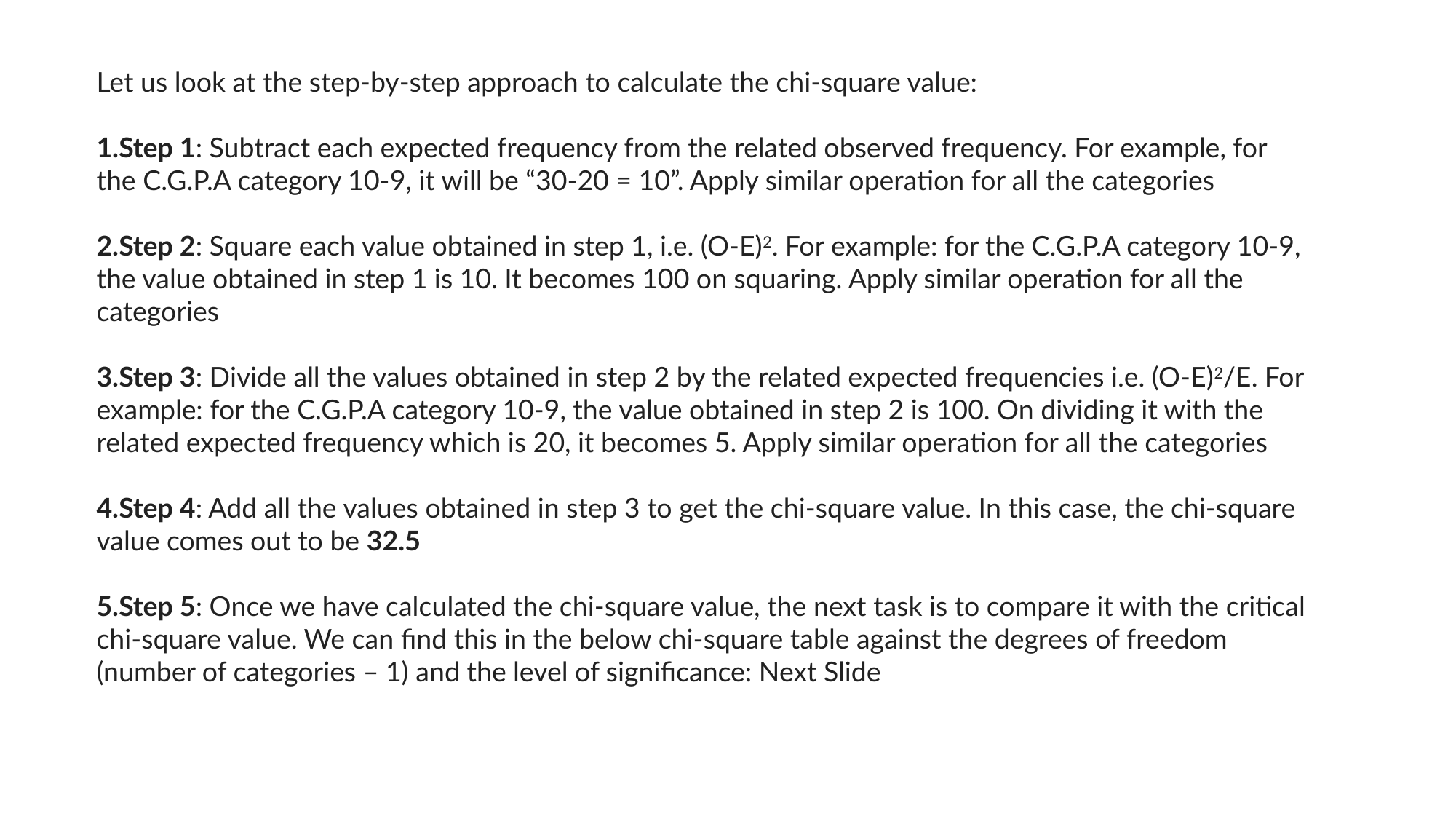

Let us look at the step-by-step approach to calculate the chi-square value:

Step 1: Subtract each expected frequency from the related observed frequency. For example, for the C.G.P.A category 10-9, it will be “30-20 = 10”. Apply similar operation for all the categories

Step 2: Square each value obtained in step 1, i.e. (O-E)2. For example: for the C.G.P.A category 10-9, the value obtained in step 1 is 10. It becomes 100 on squaring. Apply similar operation for all the categories

Step 3: Divide all the values obtained in step 2 by the related expected frequencies i.e. (O-E)2/E. For example: for the C.G.P.A category 10-9, the value obtained in step 2 is 100. On dividing it with the related expected frequency which is 20, it becomes 5. Apply similar operation for all the categories

Step 4: Add all the values obtained in step 3 to get the chi-square value. In this case, the chi-square value comes out to be 32.5

Step 5: Once we have calculated the chi-square value, the next task is to compare it with the critical chi-square value. We can find this in the below chi-square table against the degrees of freedom (number of categories – 1) and the level of significance: Next Slide